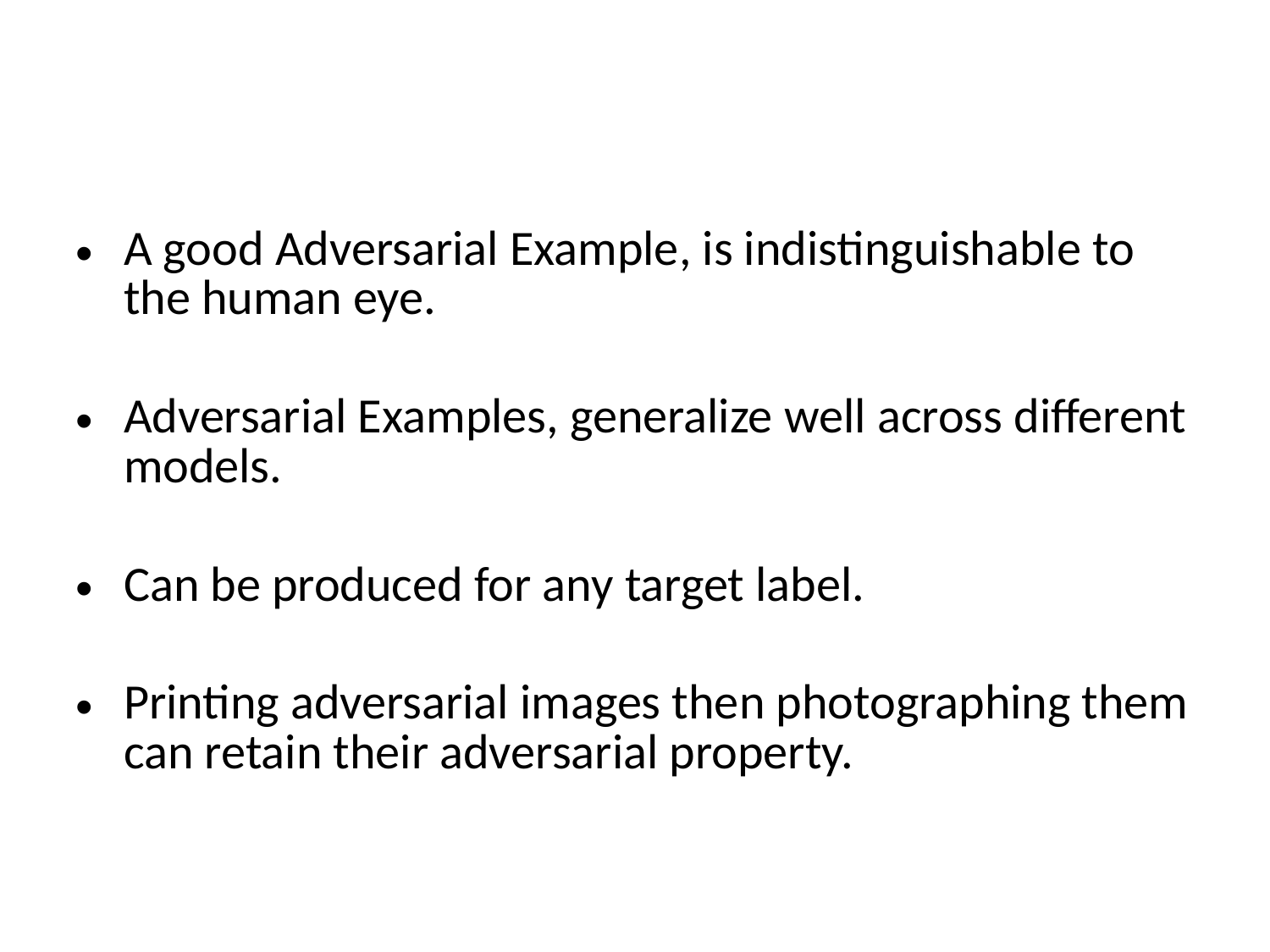

A good Adversarial Example, is indistinguishable to the human eye.

Adversarial Examples, generalize well across different models.

Can be produced for any target label.

Printing adversarial images then photographing them can retain their adversarial property.